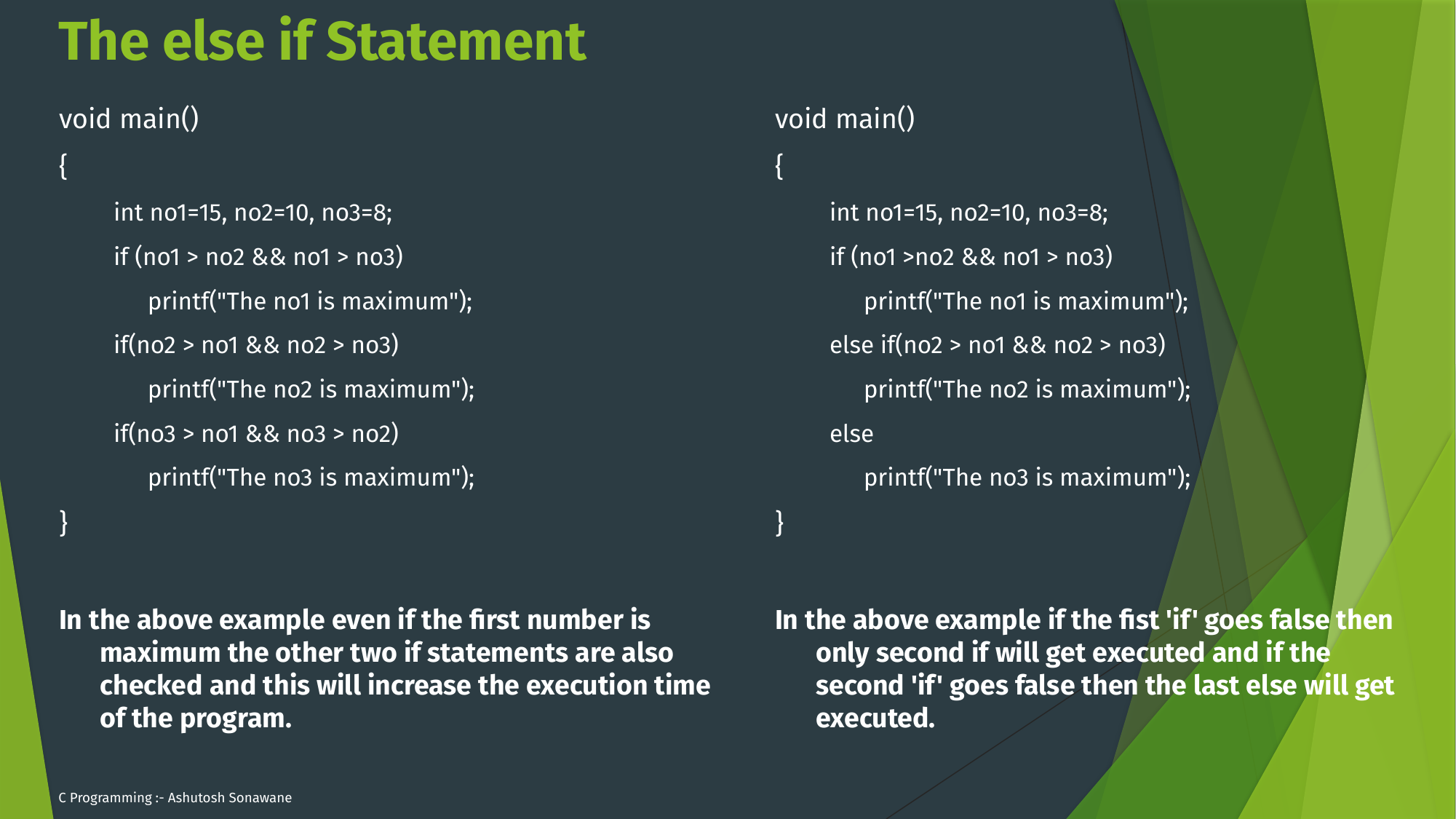

# The else if Statement
void main()
{
int no1=15, no2=10, no3=8;
if (no1 > no2 && no1 > no3)
	printf("The no1 is maximum");
if(no2 > no1 && no2 > no3)
	printf("The no2 is maximum");
if(no3 > no1 && no3 > no2)
	printf("The no3 is maximum");
}

In the above example even if the first number is maximum the other two if statements are also checked and this will increase the execution time of the program.
void main()
{
int no1=15, no2=10, no3=8;
if (no1 >no2 && no1 > no3)
	printf("The no1 is maximum");
else if(no2 > no1 && no2 > no3)
	printf("The no2 is maximum");
else
	printf("The no3 is maximum");
}

In the above example if the fist 'if' goes false then only second if will get executed and if the second 'if' goes false then the last else will get executed.
C Programming :- Ashutosh Sonawane